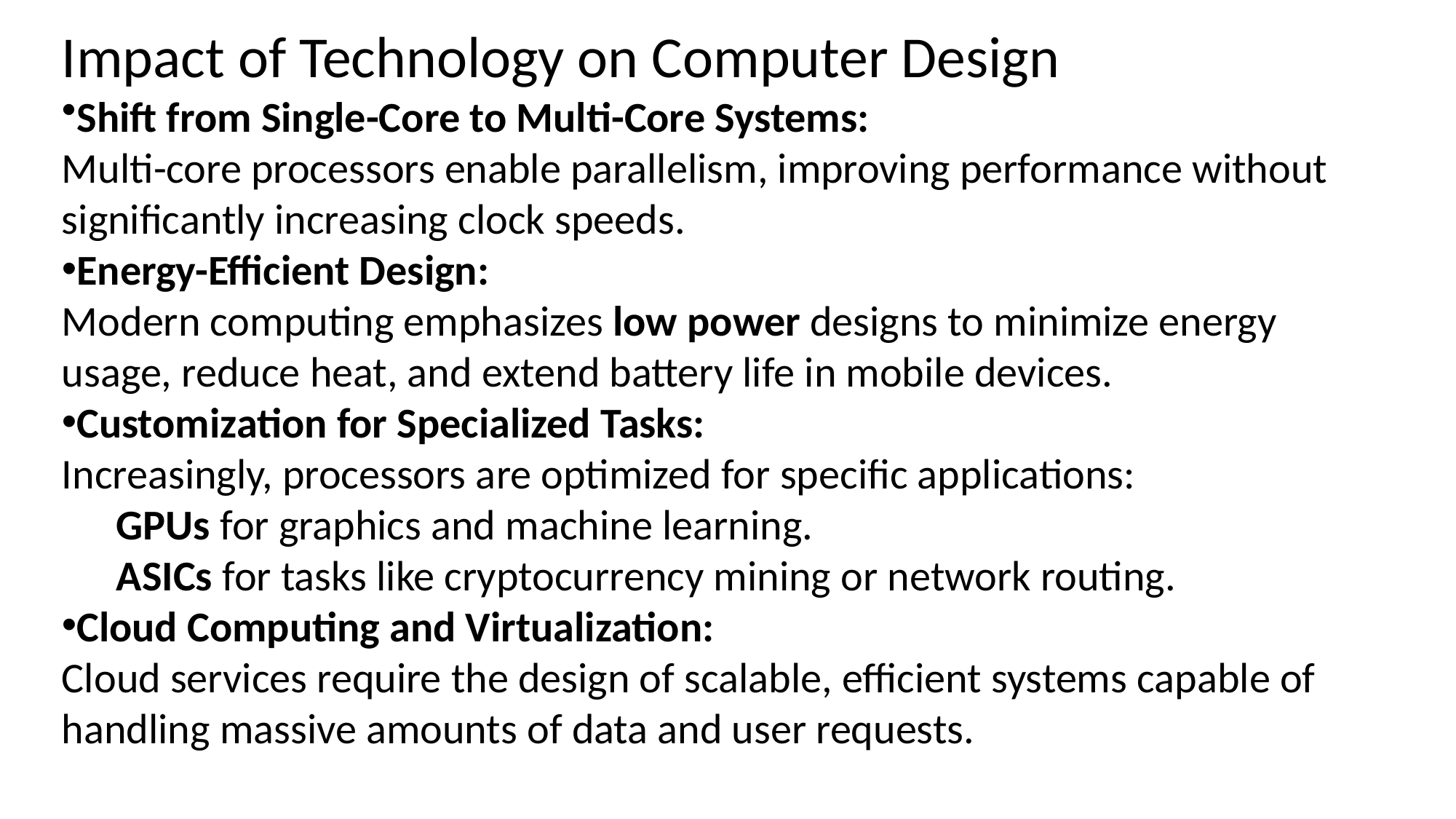

# Impact of Technology on Computer Design
Shift from Single-Core to Multi-Core Systems:
Multi-core processors enable parallelism, improving performance without significantly increasing clock speeds.
Energy-Efficient Design:
Modern computing emphasizes low power designs to minimize energy usage, reduce heat, and extend battery life in mobile devices.
Customization for Specialized Tasks:
Increasingly, processors are optimized for specific applications:
GPUs for graphics and machine learning.
ASICs for tasks like cryptocurrency mining or network routing.
Cloud Computing and Virtualization:
Cloud services require the design of scalable, efficient systems capable of handling massive amounts of data and user requests.